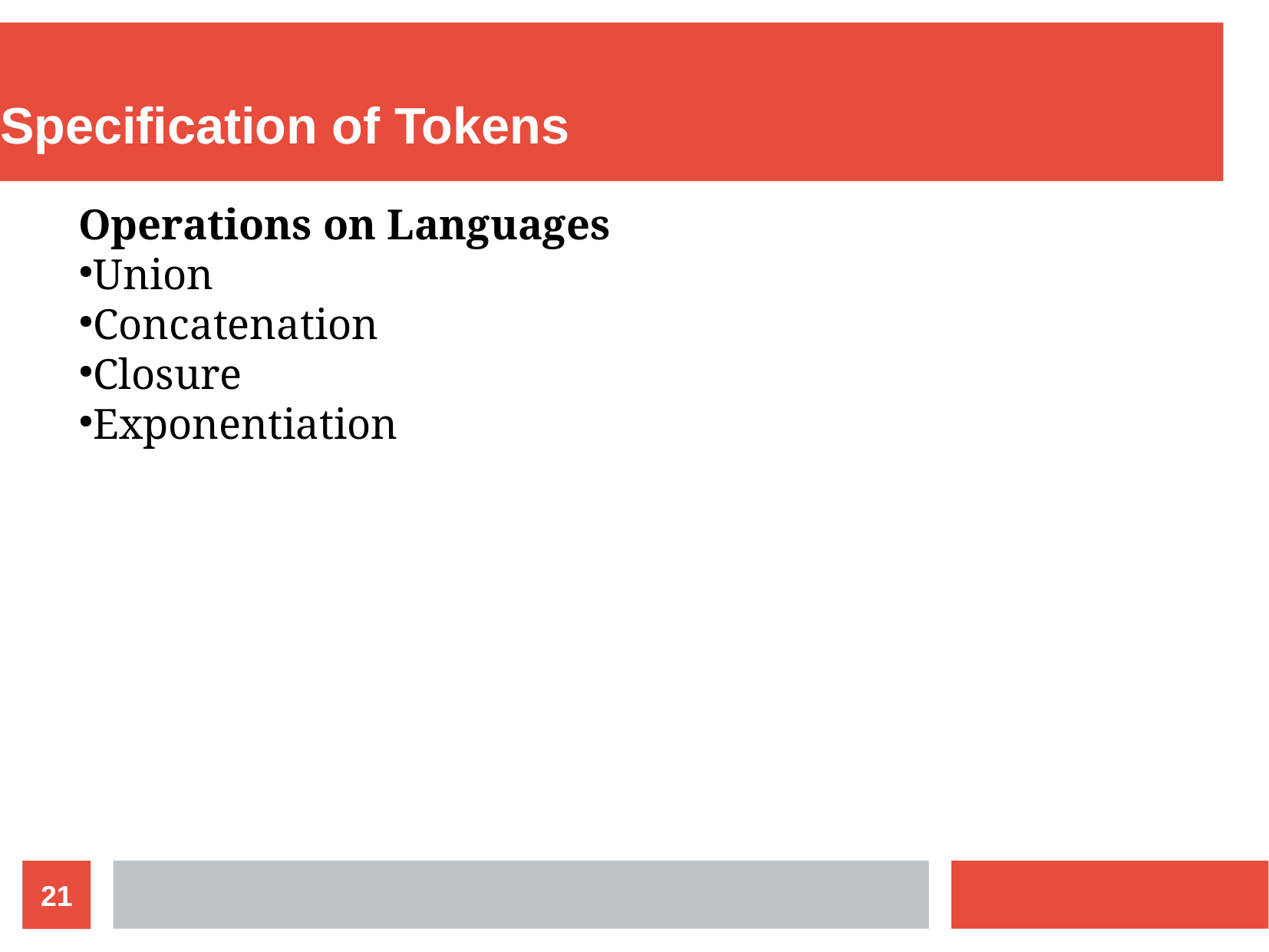

Specification of Tokens
Operations on Languages
Union
Concatenation
Closure
Exponentiation

21